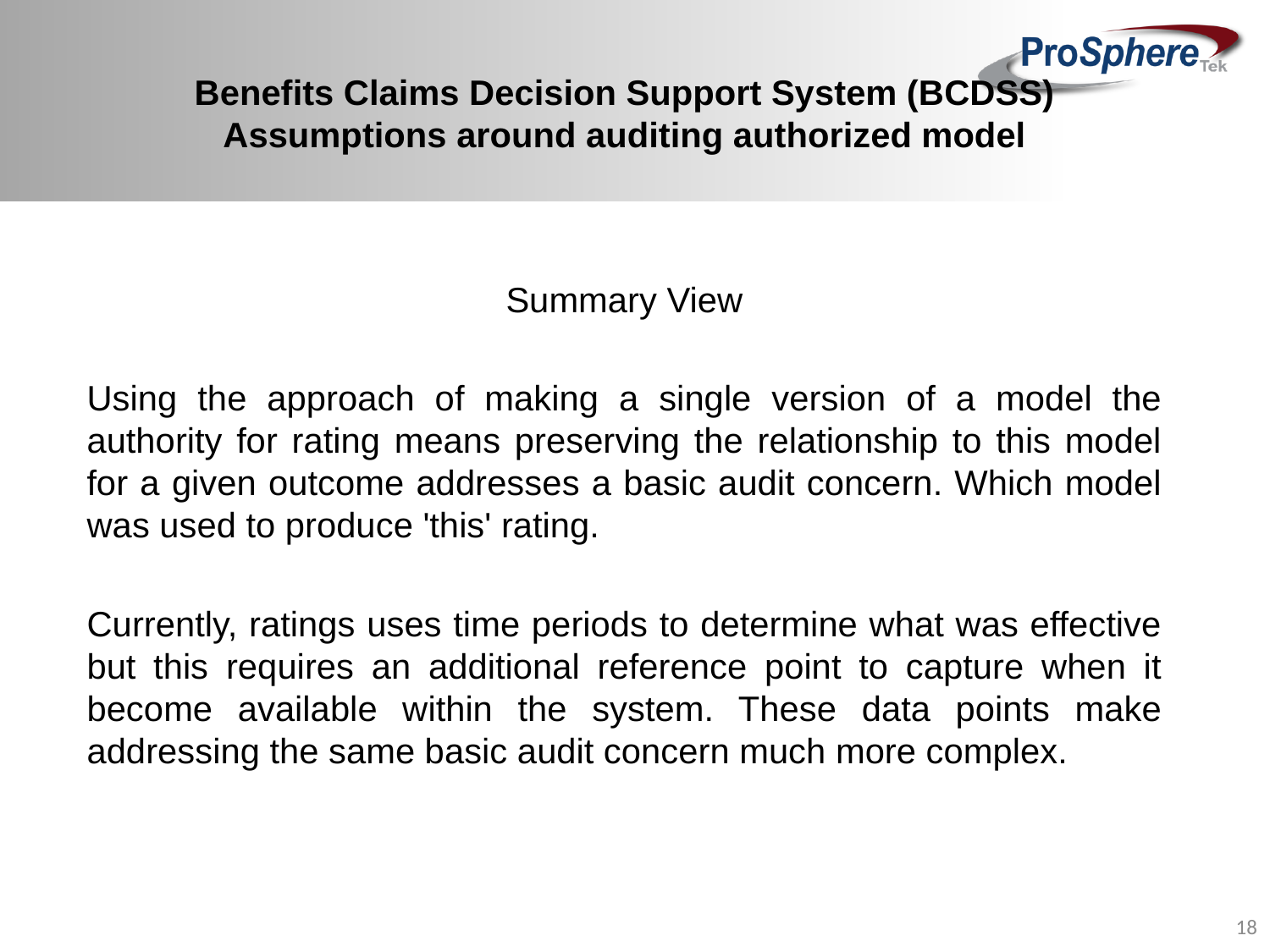

# Benefits Claims Decision Support System (BCDSS) Assumptions around auditing authorized model

Summary View

Using the approach of making a single version of a model the authority for rating means preserving the relationship to this model for a given outcome addresses a basic audit concern. Which model was used to produce 'this' rating.

Currently, ratings uses time periods to determine what was effective but this requires an additional reference point to capture when it become available within the system. These data points make addressing the same basic audit concern much more complex.
18